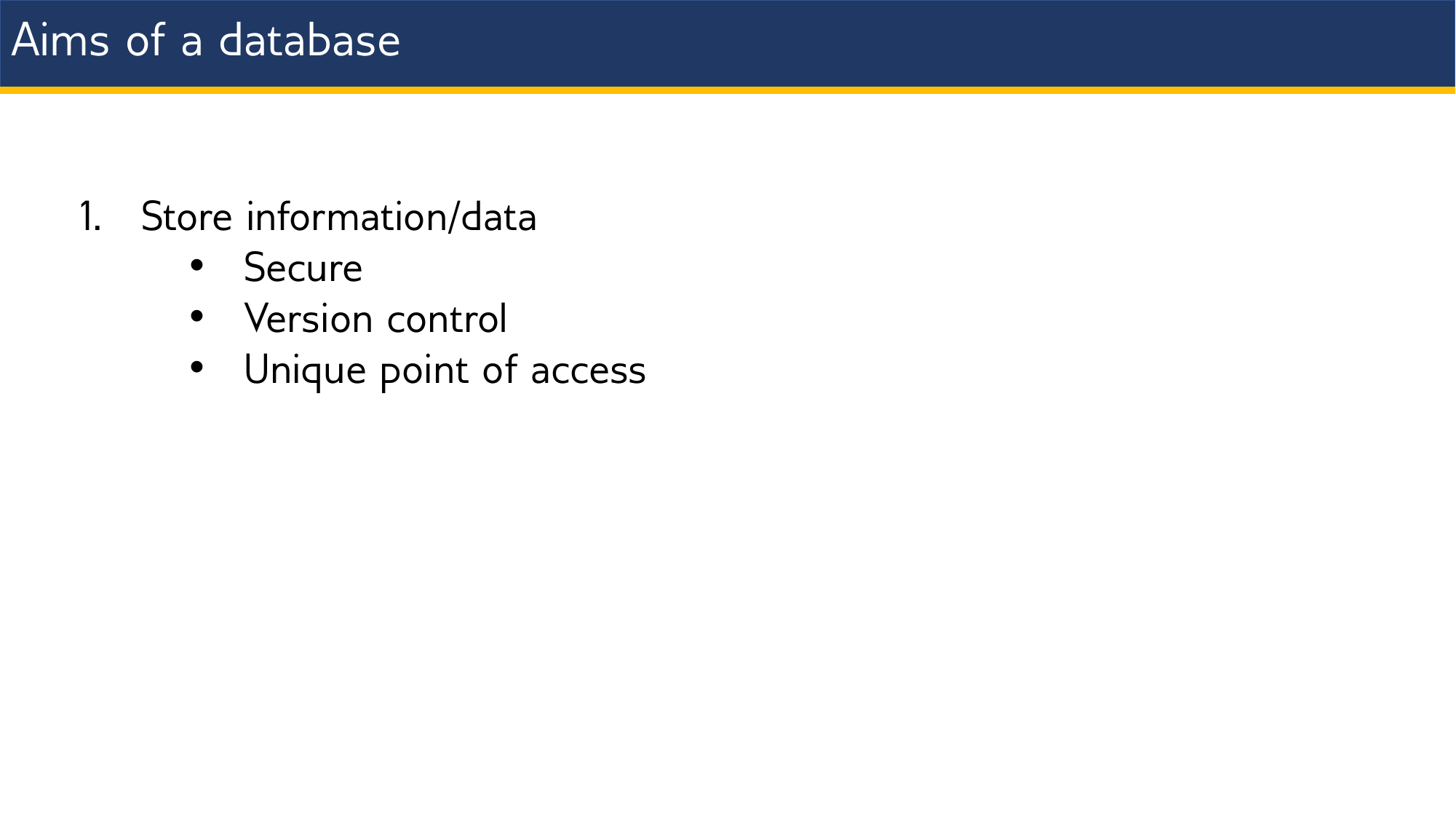

# Aims of a database
Store information/data
Secure
Version control
Unique point of access